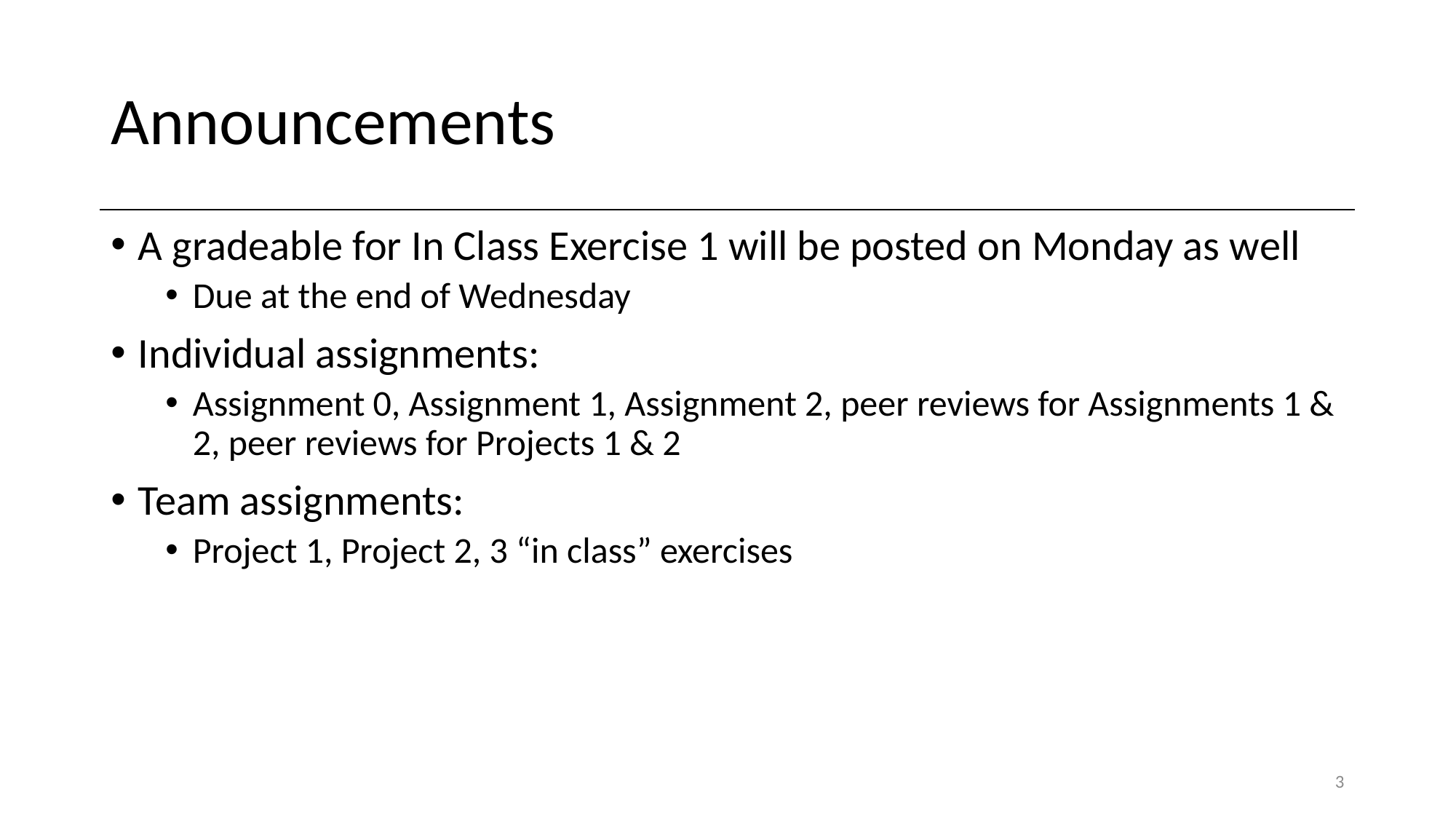

# Announcements
A gradeable for In Class Exercise 1 will be posted on Monday as well
Due at the end of Wednesday
Individual assignments:
Assignment 0, Assignment 1, Assignment 2, peer reviews for Assignments 1 & 2, peer reviews for Projects 1 & 2
Team assignments:
Project 1, Project 2, 3 “in class” exercises
3